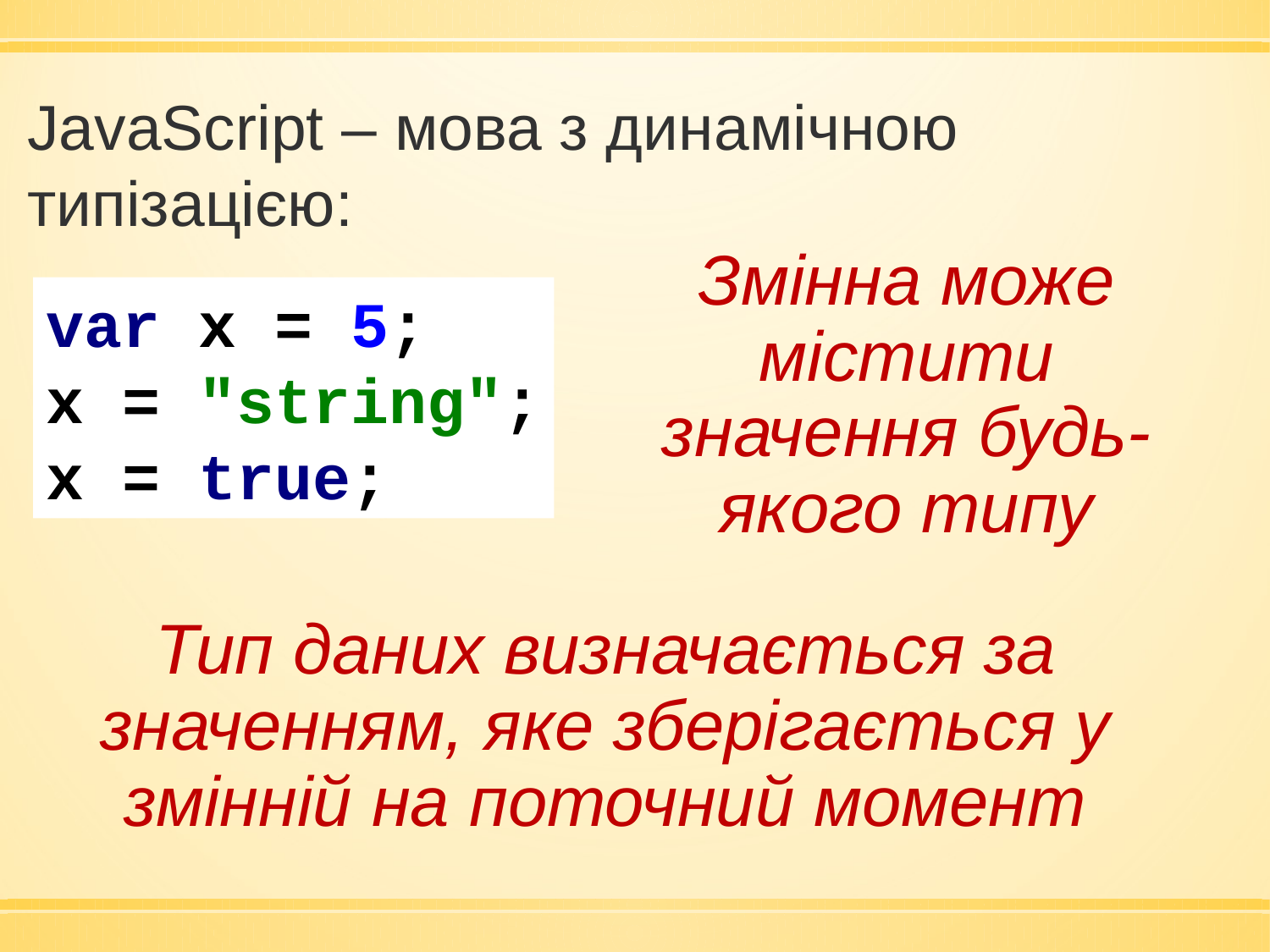

JavaScript – мова з динамічною типізацією:
Змінна може містити значення будь-якого типу
var x = 5;
x = "string";
x = true;

Тип даних визначається за значенням, яке зберігається у змінній на поточний момент